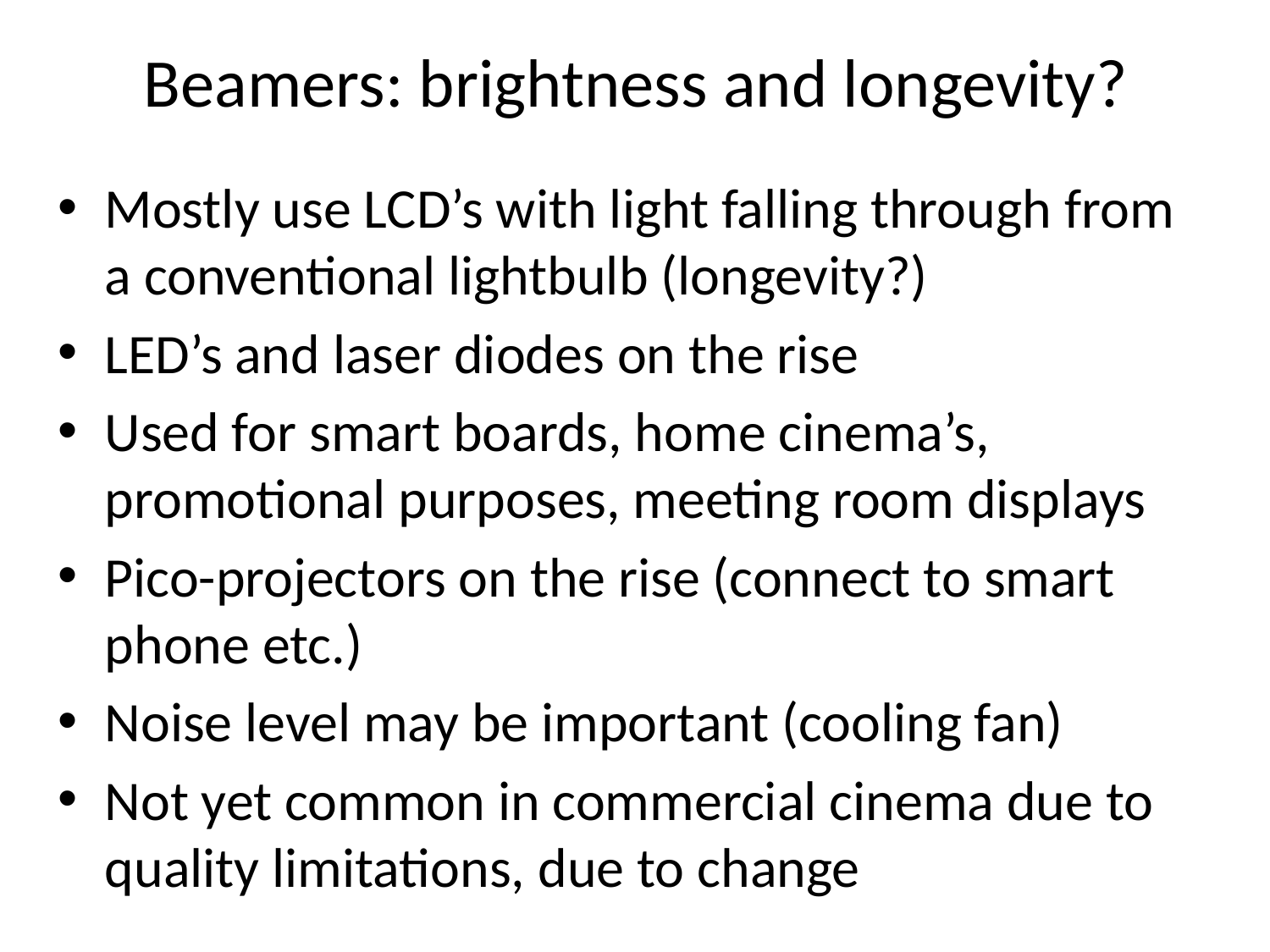

# Beamers: brightness and longevity?
Mostly use LCD’s with light falling through from a conventional lightbulb (longevity?)
LED’s and laser diodes on the rise
Used for smart boards, home cinema’s, promotional purposes, meeting room displays
Pico-projectors on the rise (connect to smart phone etc.)
Noise level may be important (cooling fan)
Not yet common in commercial cinema due to quality limitations, due to change